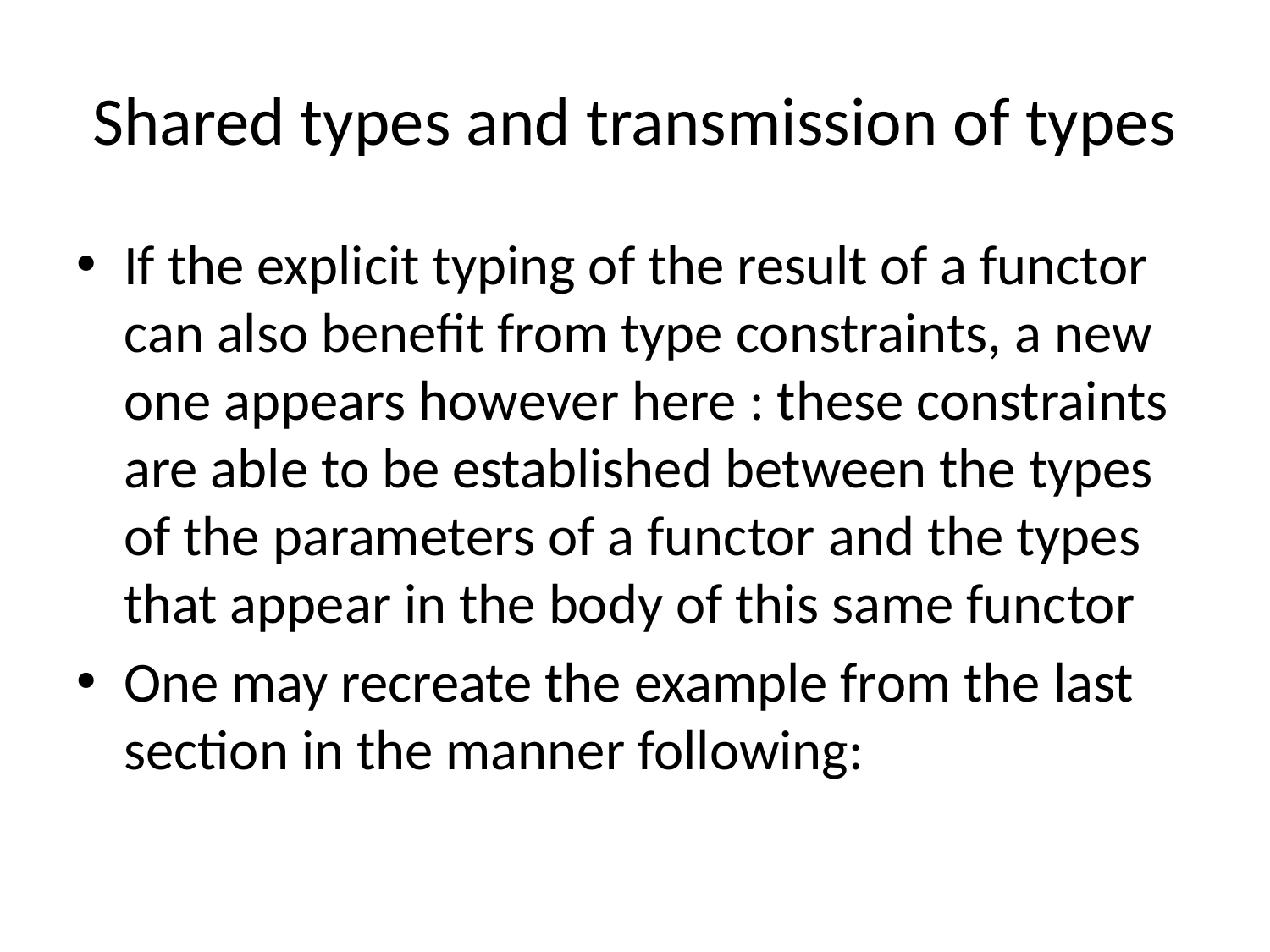

# Shared types and transmission of types
If the explicit typing of the result of a functor can also benefit from type constraints, a new one appears however here : these constraints are able to be established between the types of the parameters of a functor and the types that appear in the body of this same functor
One may recreate the example from the last section in the manner following: